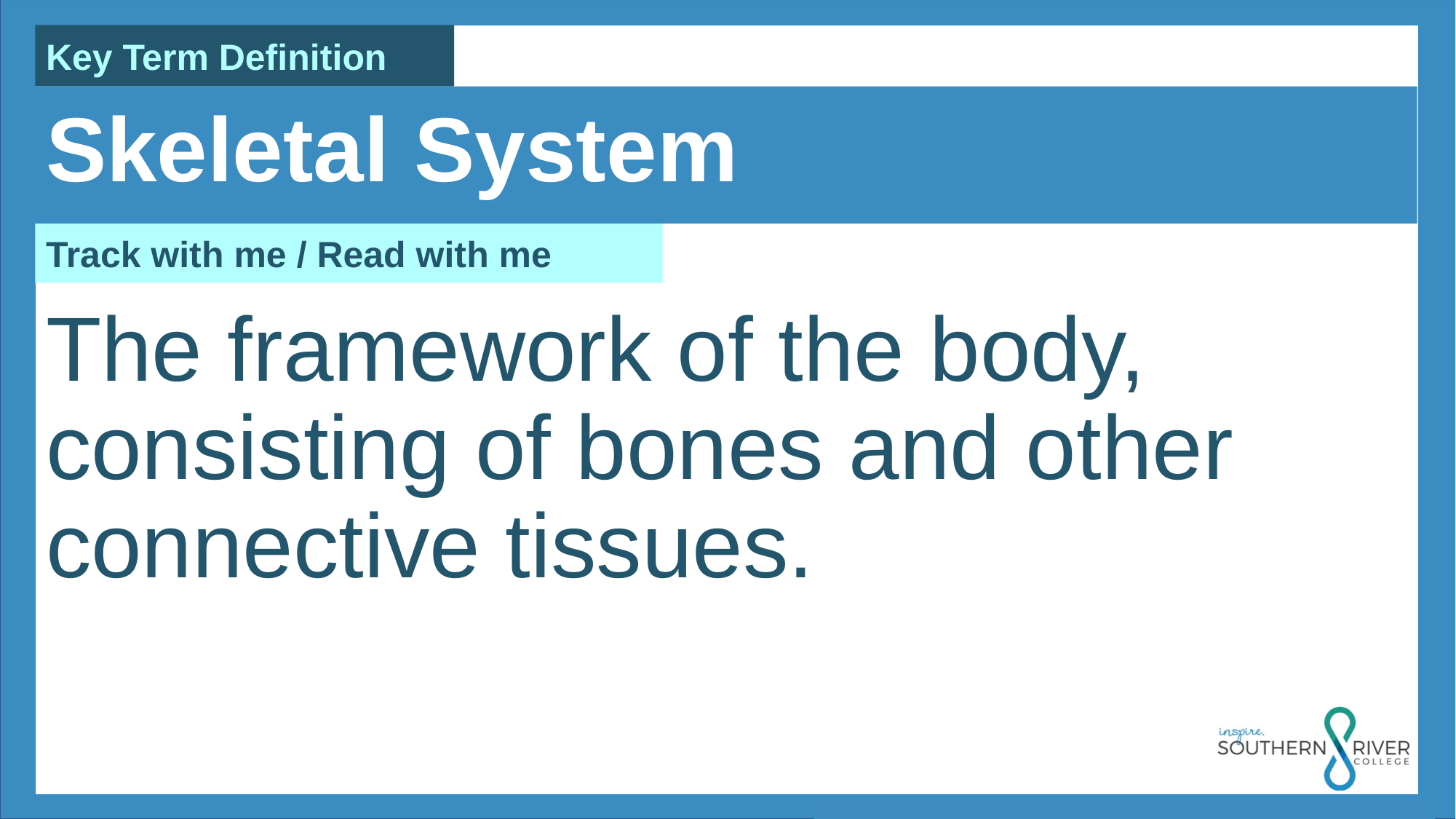

Skeletal System
The framework of the body, consisting of bones and other connective tissues.